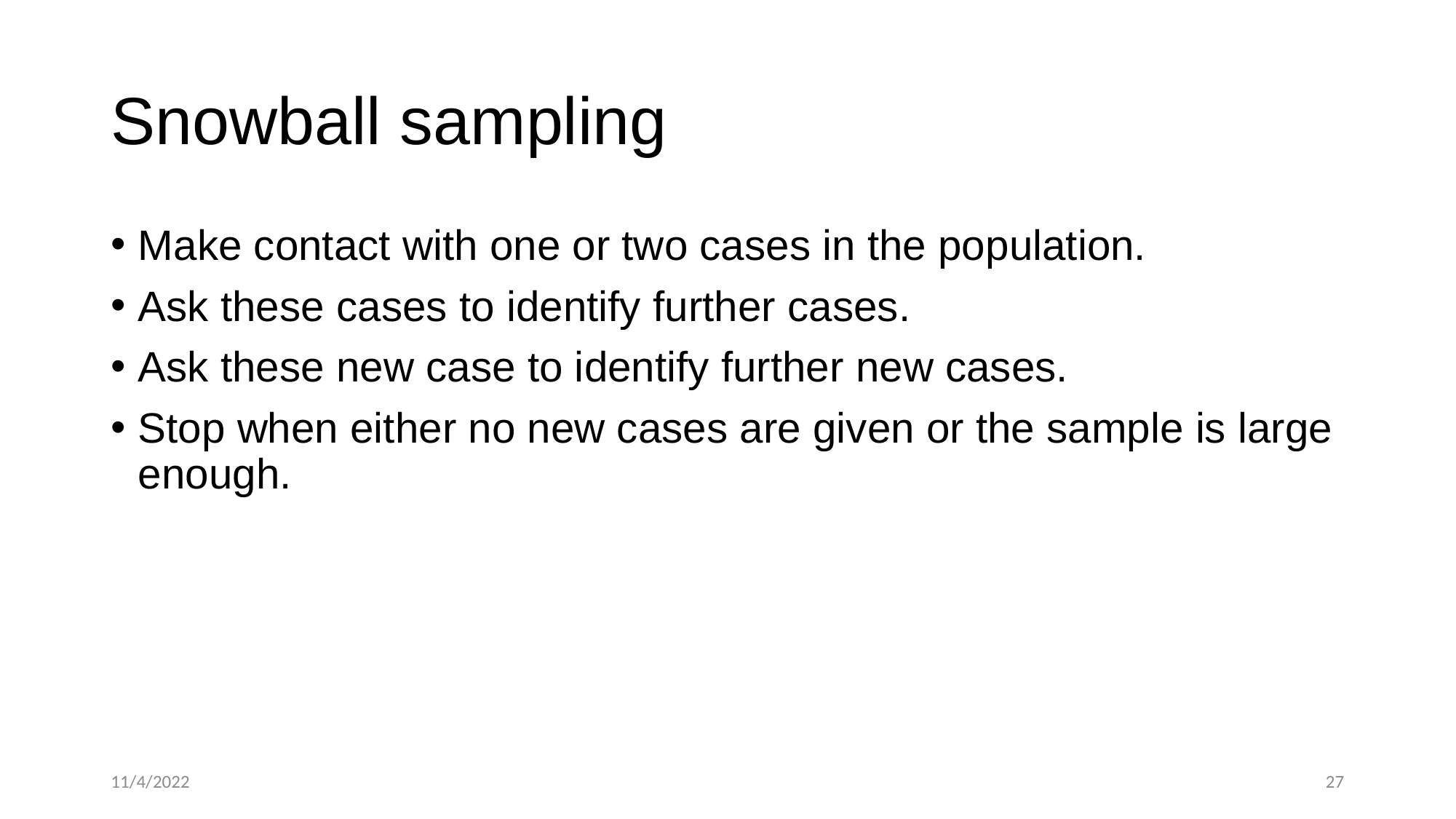

# Snowball sampling
Make contact with one or two cases in the population.
Ask these cases to identify further cases.
Ask these new case to identify further new cases.
Stop when either no new cases are given or the sample is large enough.

11/4/2022
27